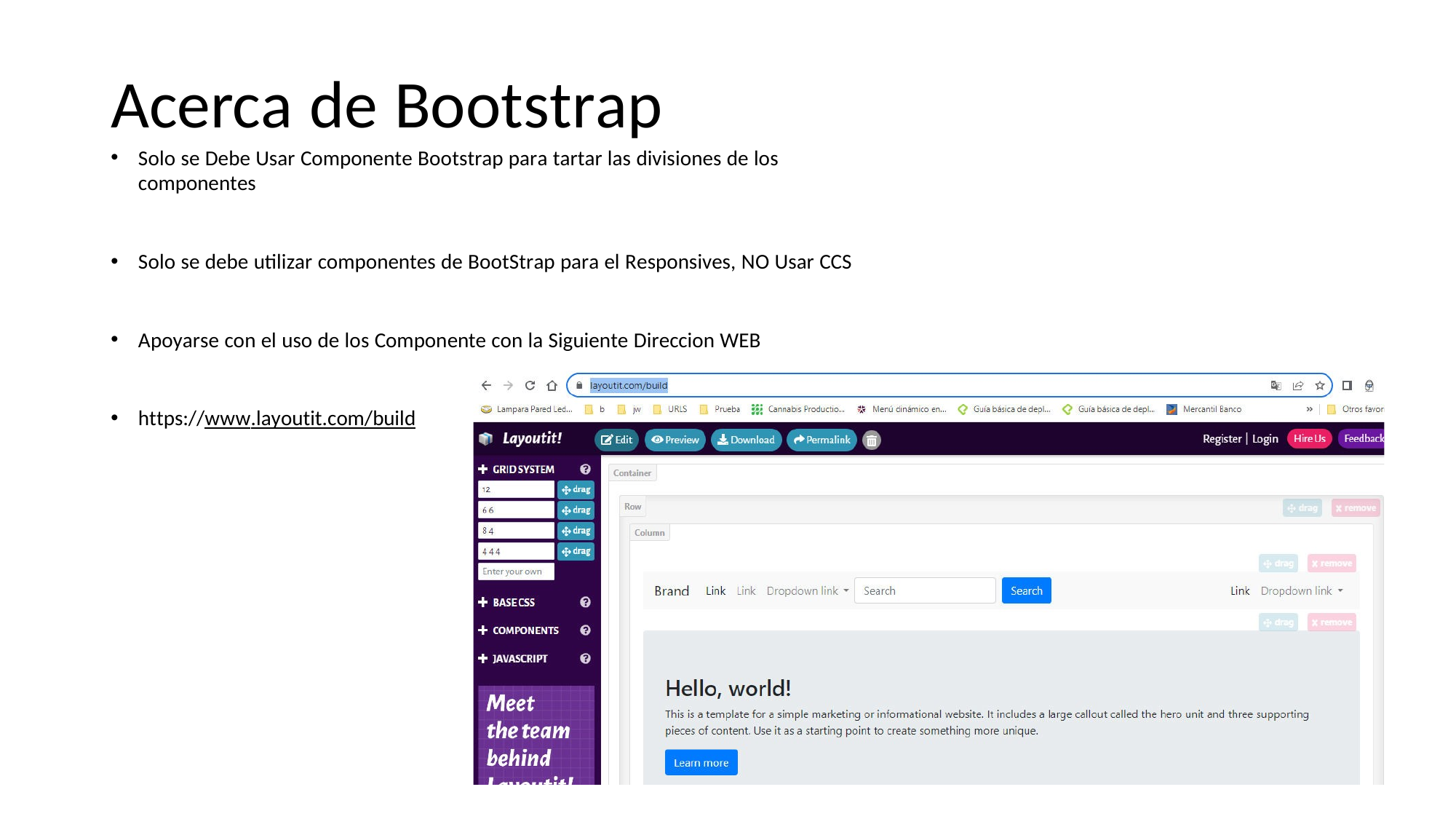

# Acerca de Bootstrap
Solo se Debe Usar Componente Bootstrap para tartar las divisiones de los componentes

Solo se debe utilizar componentes de BootStrap para el Responsives, NO Usar CCS

Apoyarse con el uso de los Componente con la Siguiente Direccion WEB

https://www.layoutit.com/build